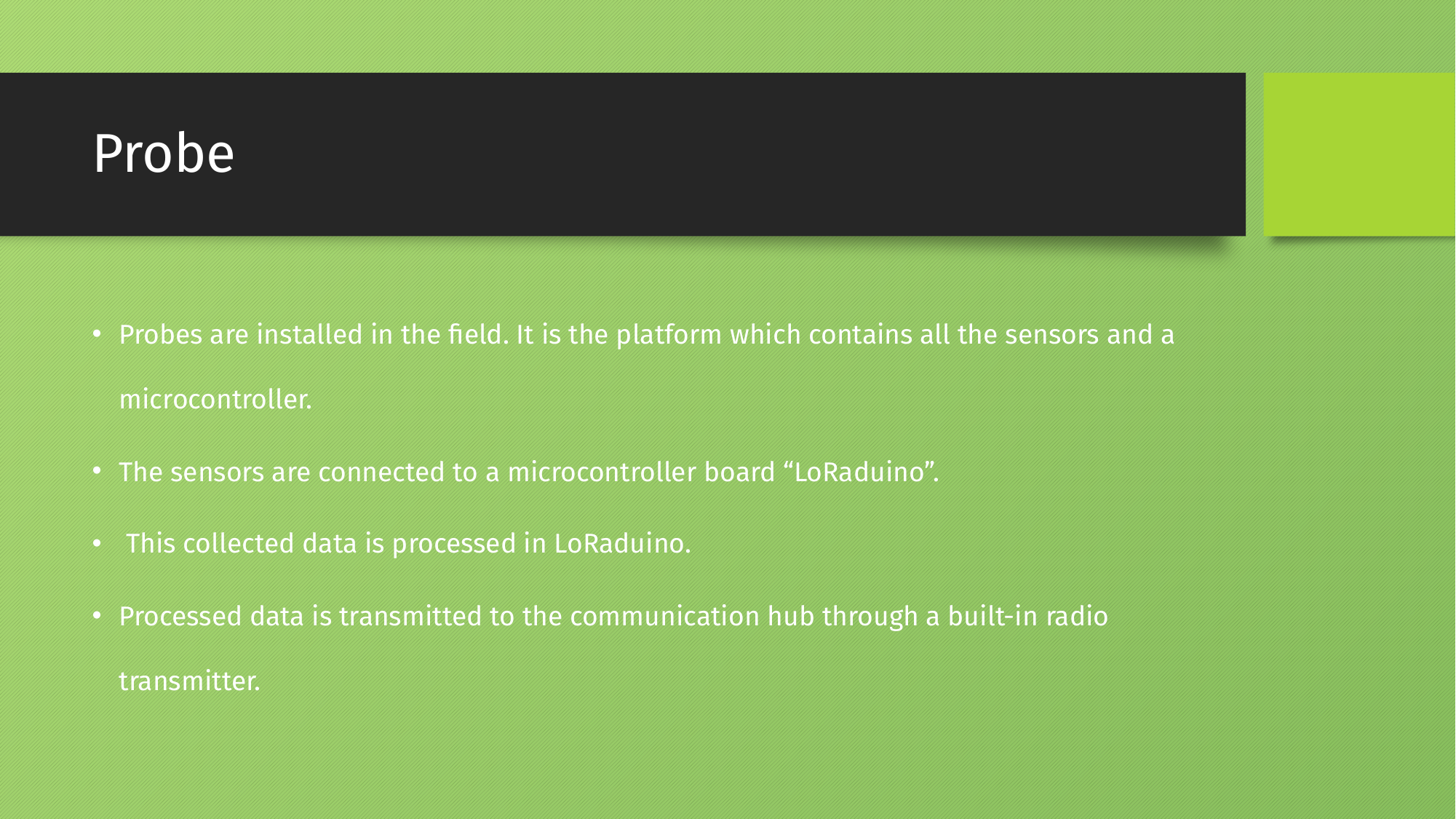

# Probe
Probes are installed in the field. It is the platform which contains all the sensors and a microcontroller.
The sensors are connected to a microcontroller board “LoRaduino”.
 This collected data is processed in LoRaduino.
Processed data is transmitted to the communication hub through a built-in radio transmitter.